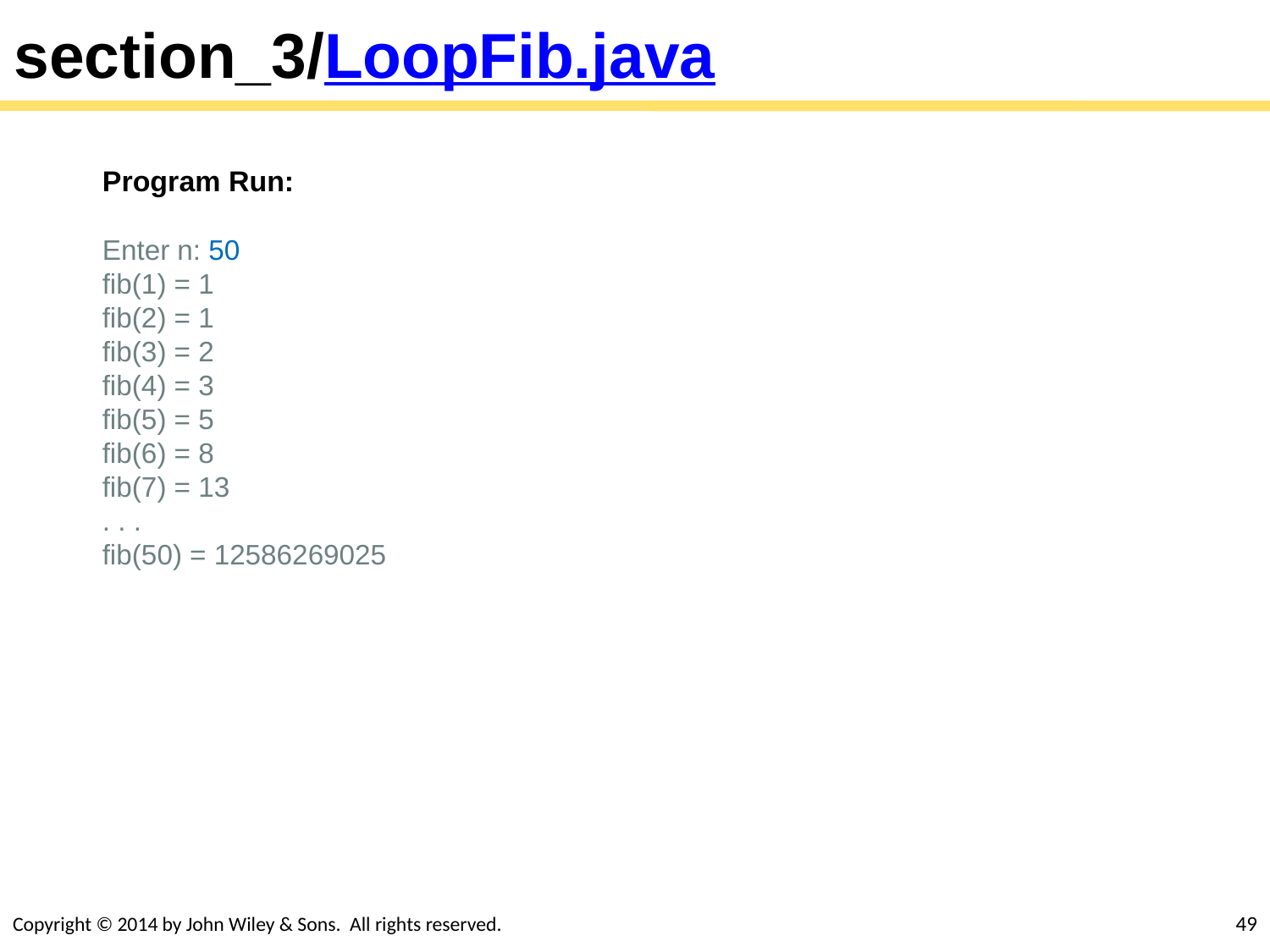

# section_3/LoopFib.java
Program Run:

Enter n: 50
fib(1) = 1
fib(2) = 1
fib(3) = 2
fib(4) = 3
fib(5) = 5
fib(6) = 8
fib(7) = 13
. . .
fib(50) = 12586269025